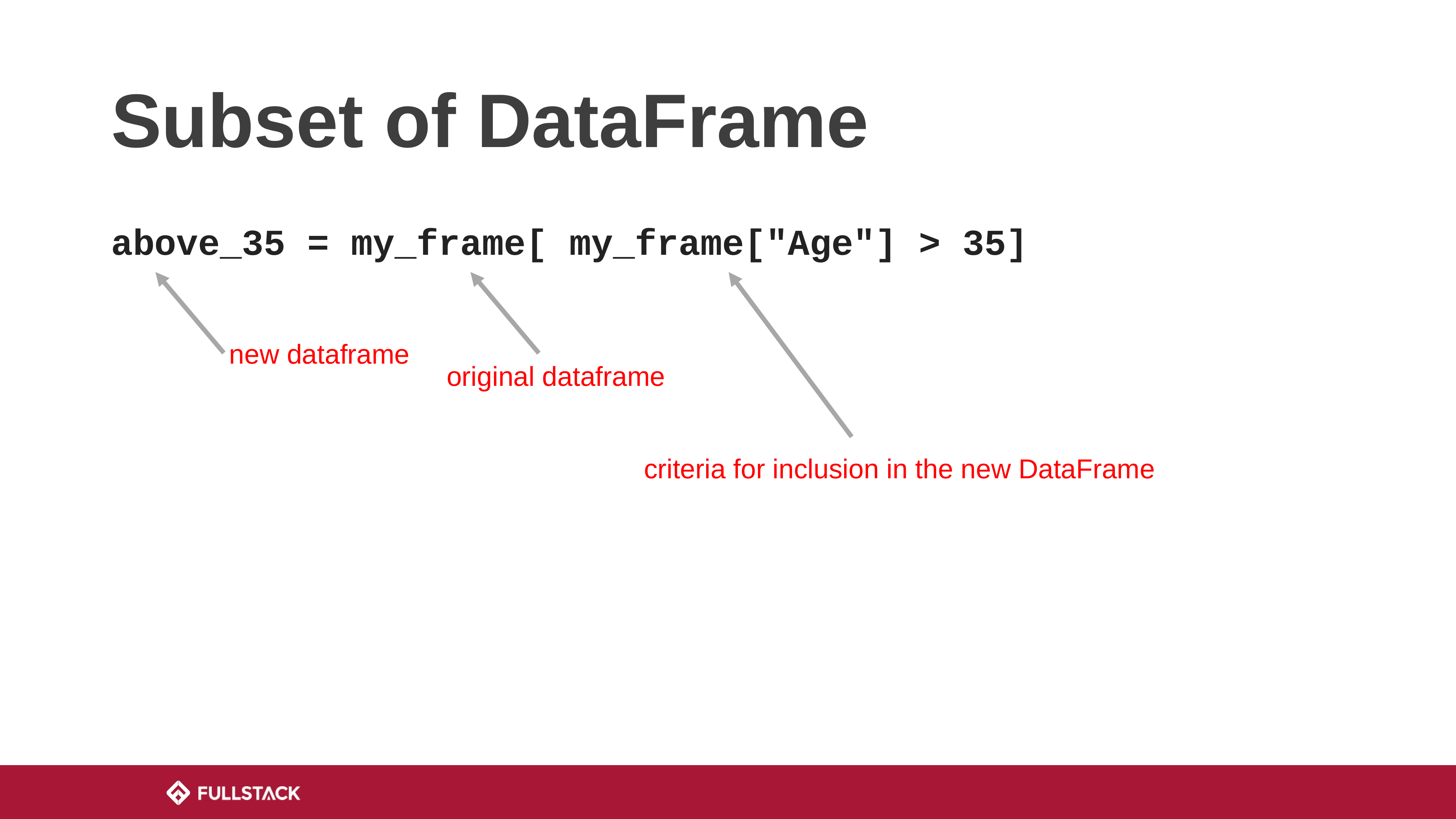

# Subset of DataFrame
above_35 = my_frame[ my_frame["Age"] > 35]

new dataframe
original dataframe
criteria for inclusion in the new DataFrame